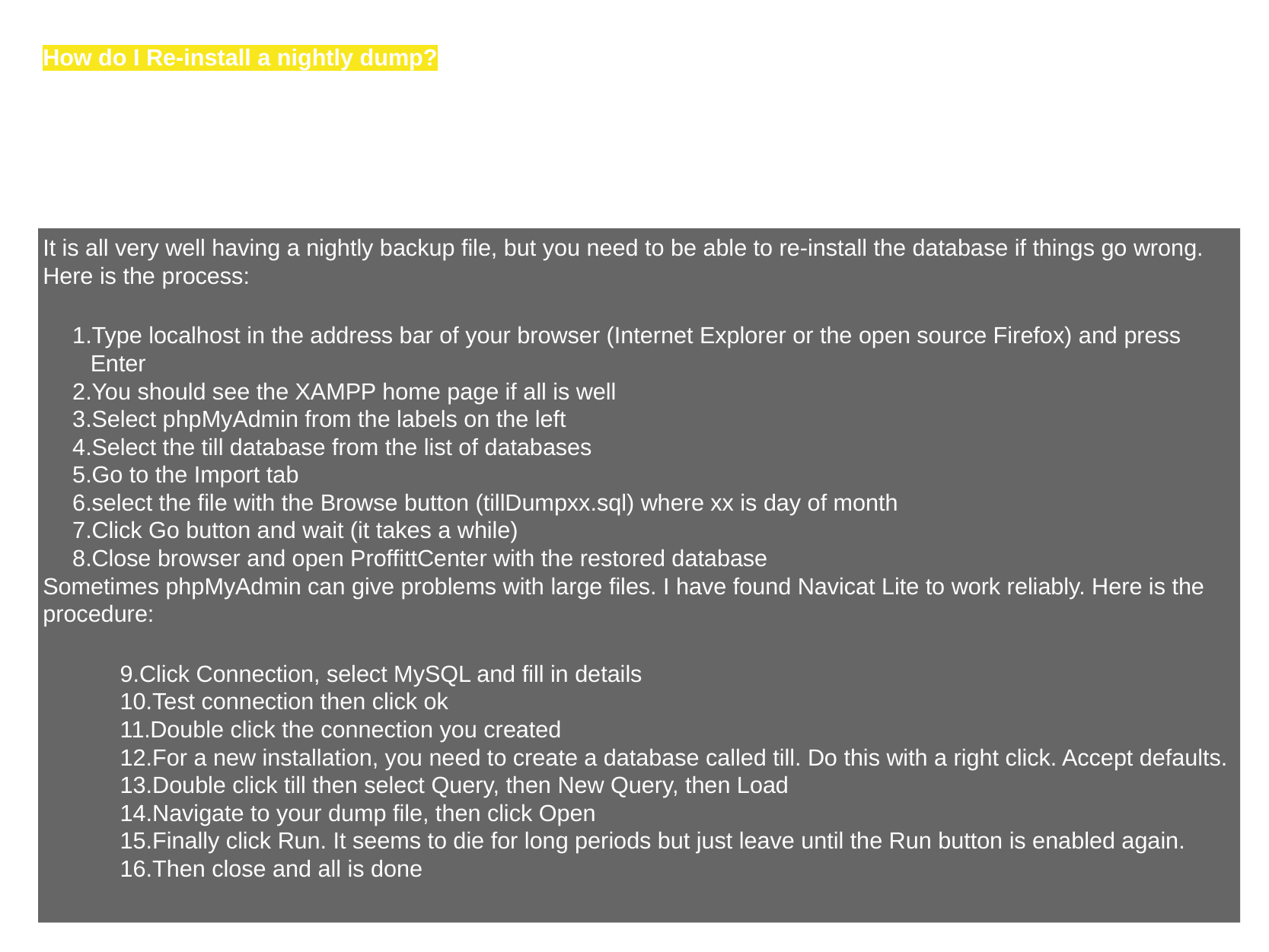

# How do I Re-install a nightly dump?
It is all very well having a nightly backup file, but you need to be able to re-install the database if things go wrong. Here is the process:
Type localhost in the address bar of your browser (Internet Explorer or the open source Firefox) and press Enter
You should see the XAMPP home page if all is well
Select phpMyAdmin from the labels on the left
Select the till database from the list of databases
Go to the Import tab
select the file with the Browse button (tillDumpxx.sql) where xx is day of month
Click Go button and wait (it takes a while)
Close browser and open ProffittCenter with the restored database
Sometimes phpMyAdmin can give problems with large files. I have found Navicat Lite to work reliably. Here is the procedure:
Click Connection, select MySQL and fill in details
Test connection then click ok
Double click the connection you created
For a new installation, you need to create a database called till. Do this with a right click. Accept defaults.
Double click till then select Query, then New Query, then Load
Navigate to your dump file, then click Open
Finally click Run. It seems to die for long periods but just leave until the Run button is enabled again.
Then close and all is done